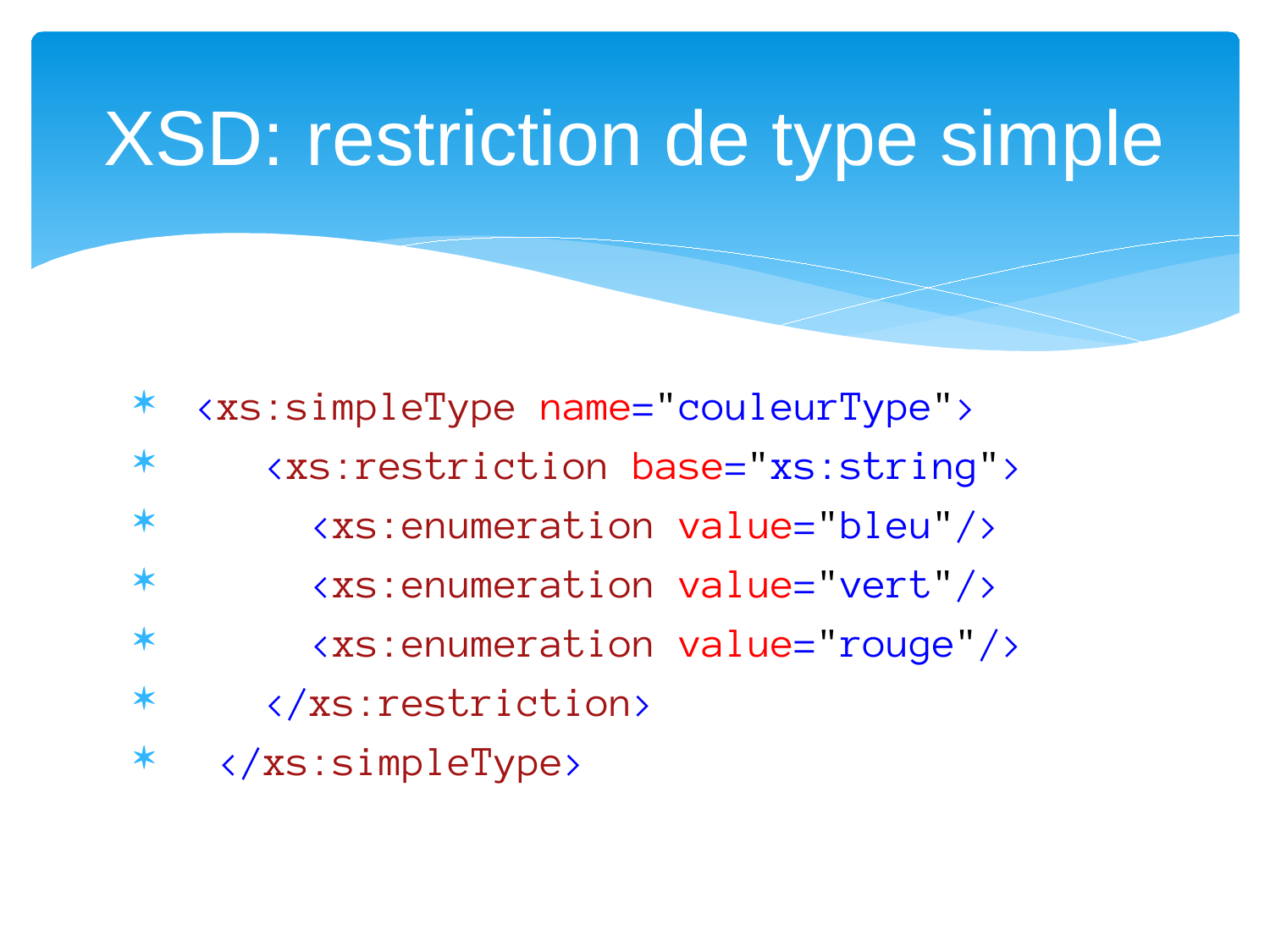

# XSD: restriction de type simple
 <xs:simpleType name="couleurType">
    <xs:restriction base="xs:string">
      <xs:enumeration value="bleu"/>
      <xs:enumeration value="vert"/>
      <xs:enumeration value="rouge"/>
    </xs:restriction>
  </xs:simpleType>